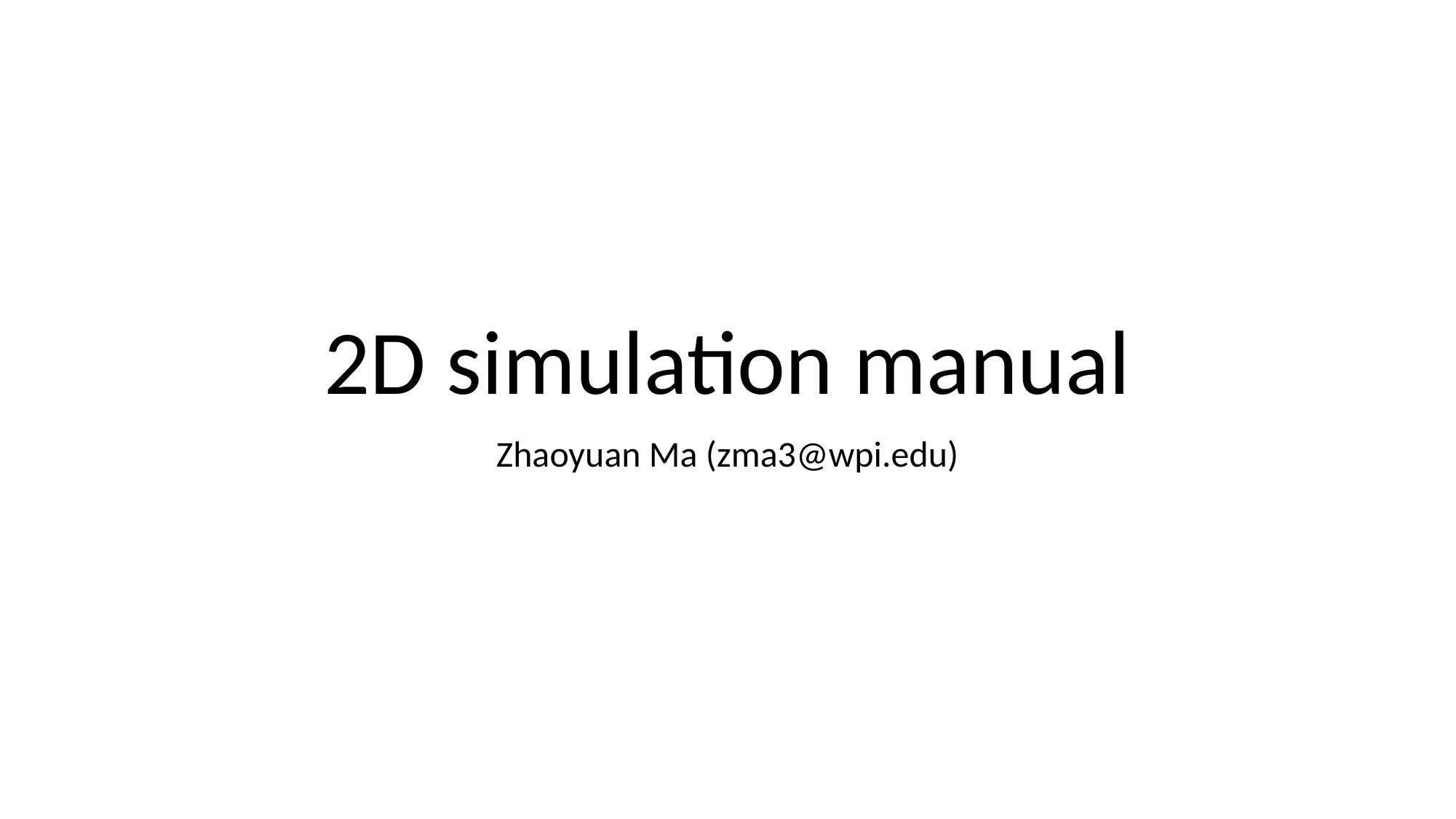

# 2D simulation manual
Zhaoyuan Ma (zma3@wpi.edu)